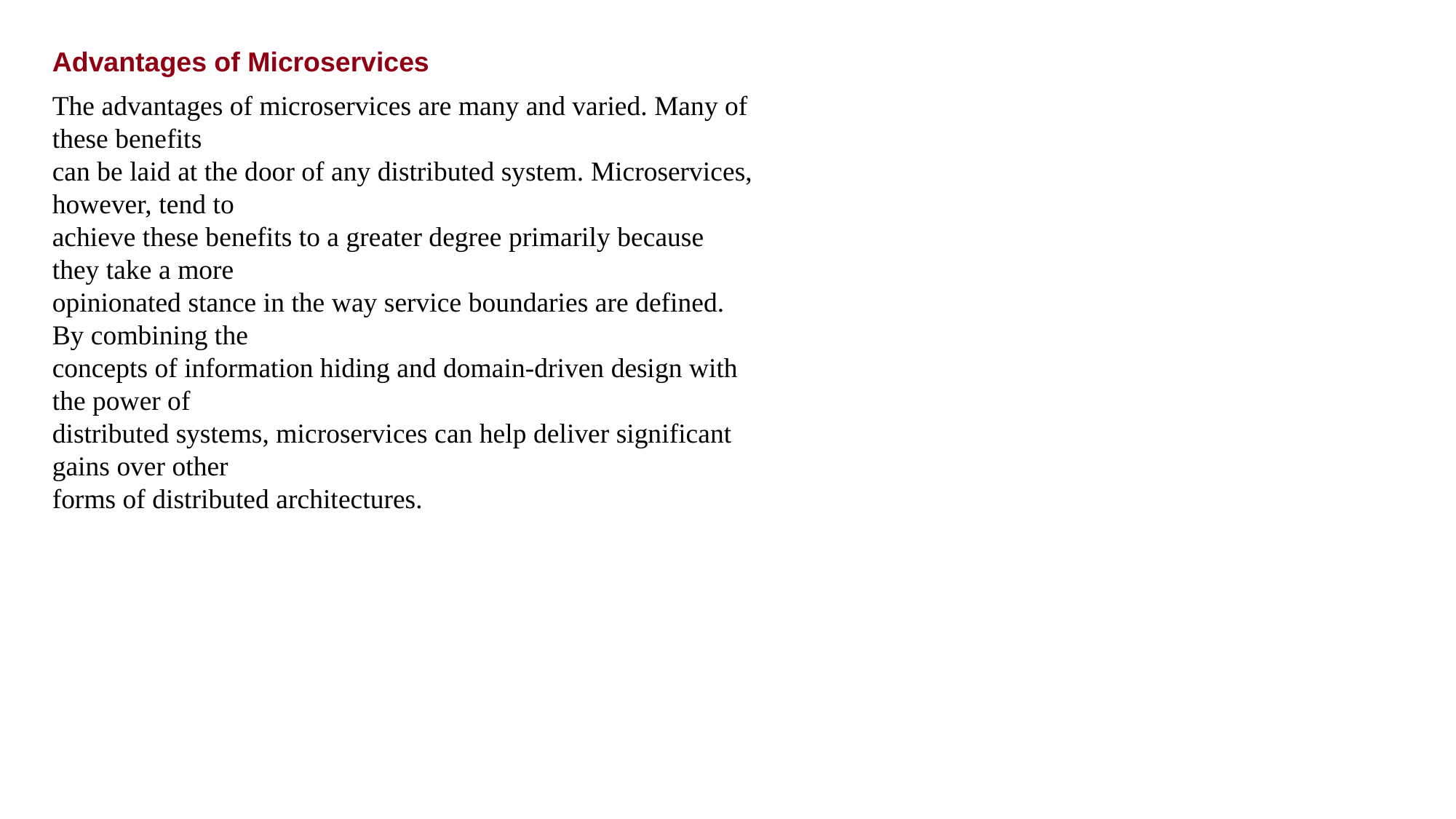

Advantages of Microservices
The advantages of microservices are many and varied. Many of these benefits
can be laid at the door of any distributed system. Microservices, however, tend to
achieve these benefits to a greater degree primarily because they take a more
opinionated stance in the way service boundaries are defined. By combining the
concepts of information hiding and domain-driven design with the power of
distributed systems, microservices can help deliver significant gains over other
forms of distributed architectures.